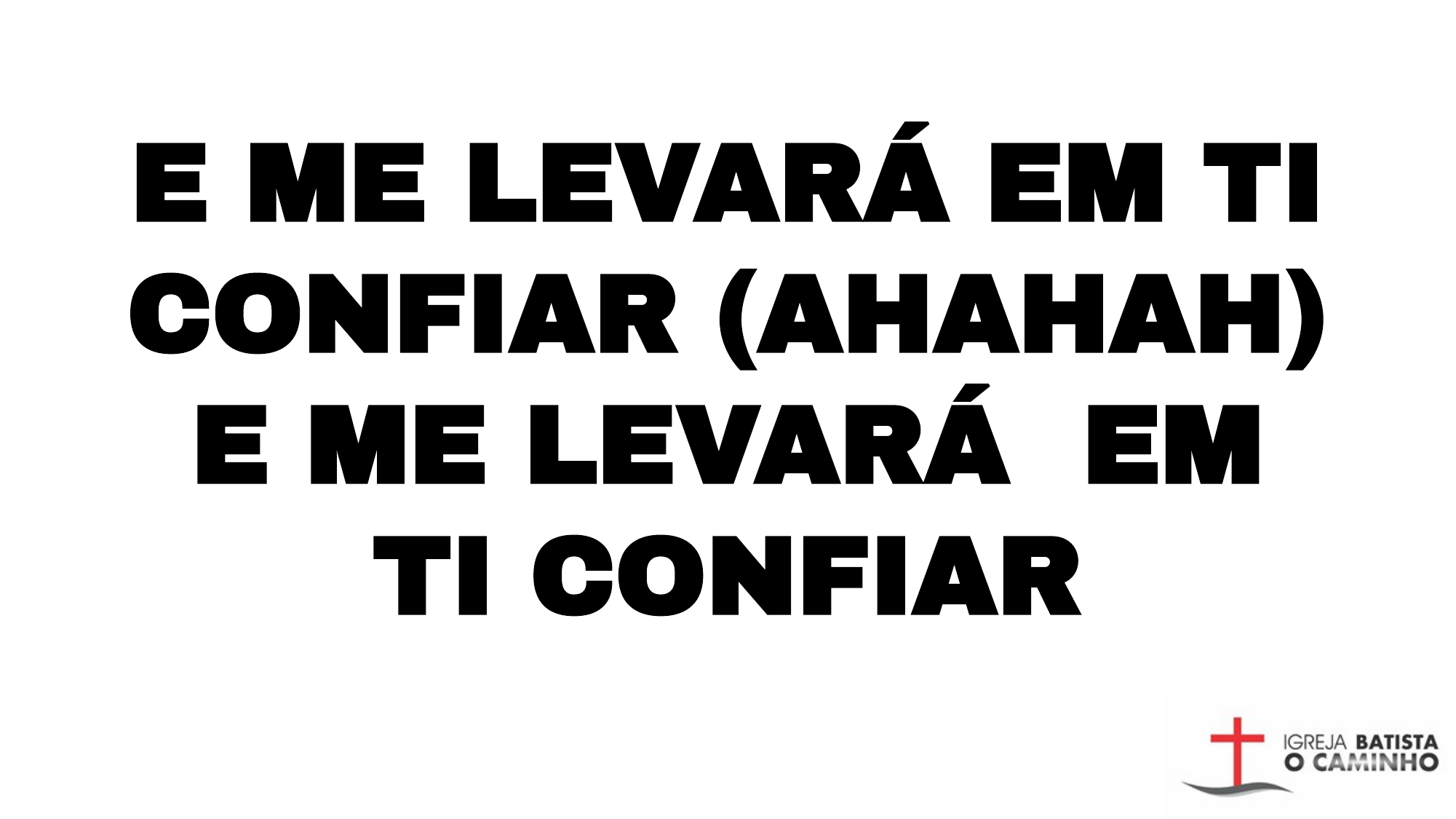

E ME LEVARÁ EM TI CONFIAR (AHAHAH)
E ME LEVARÁ  EM TI CONFIAR
#